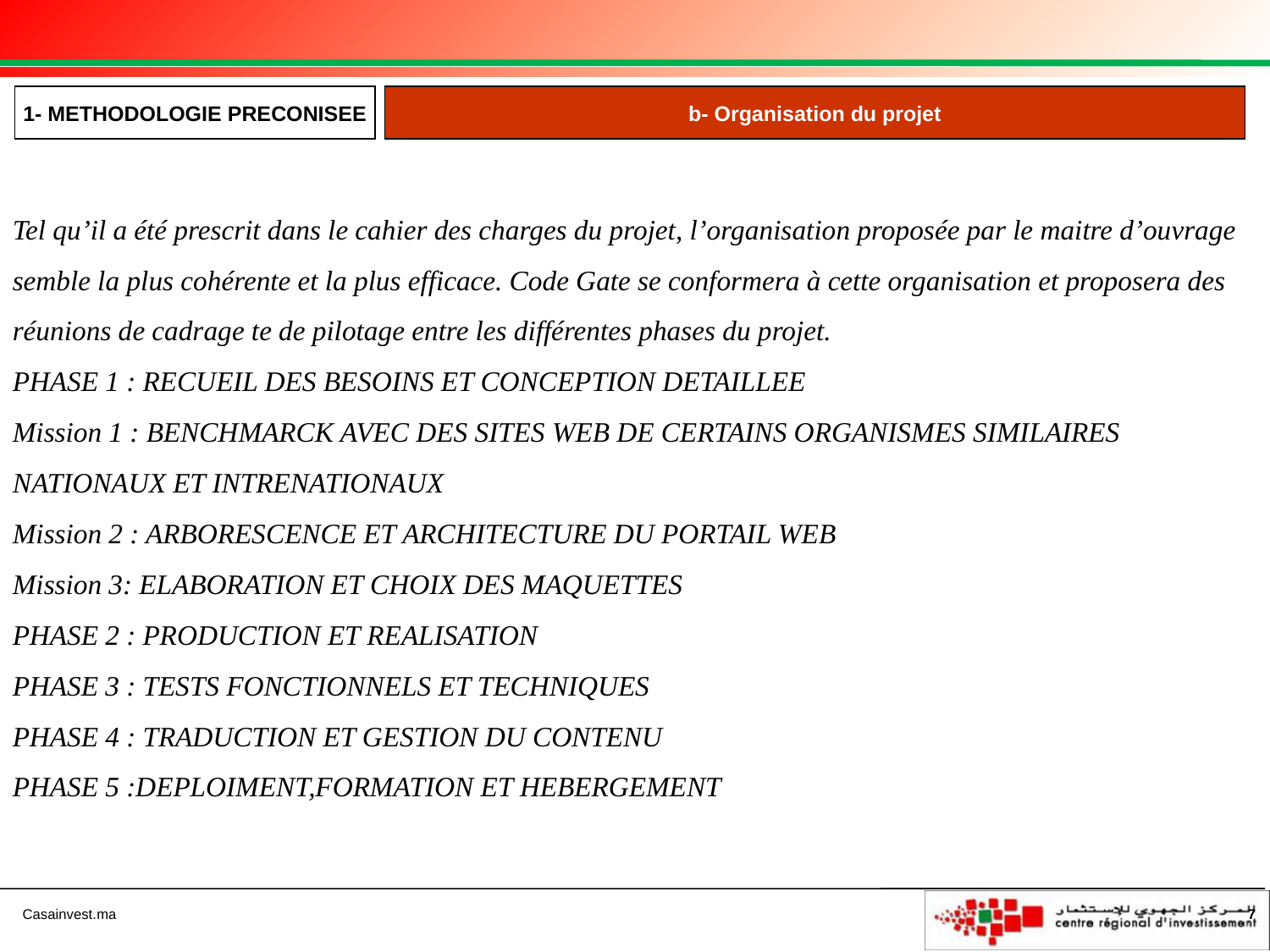

1- METHODOLOGIE PRECONISEE
b- Organisation du projet
Tel qu’il a été prescrit dans le cahier des charges du projet, l’organisation proposée par le maitre d’ouvrage semble la plus cohérente et la plus efficace. Code Gate se conformera à cette organisation et proposera des réunions de cadrage te de pilotage entre les différentes phases du projet.
PHASE 1 : RECUEIL DES BESOINS ET CONCEPTION DETAILLEE
Mission 1 : BENCHMARCK AVEC DES SITES WEB DE CERTAINS ORGANISMES SIMILAIRES
NATIONAUX ET INTRENATIONAUX
Mission 2 : ARBORESCENCE ET ARCHITECTURE DU PORTAIL WEB
Mission 3: ELABORATION ET CHOIX DES MAQUETTES
PHASE 2 : PRODUCTION ET REALISATION
PHASE 3 : TESTS FONCTIONNELS ET TECHNIQUES
PHASE 4 : TRADUCTION ET GESTION DU CONTENU
PHASE 5 :DEPLOIMENT,FORMATION ET HEBERGEMENT
7